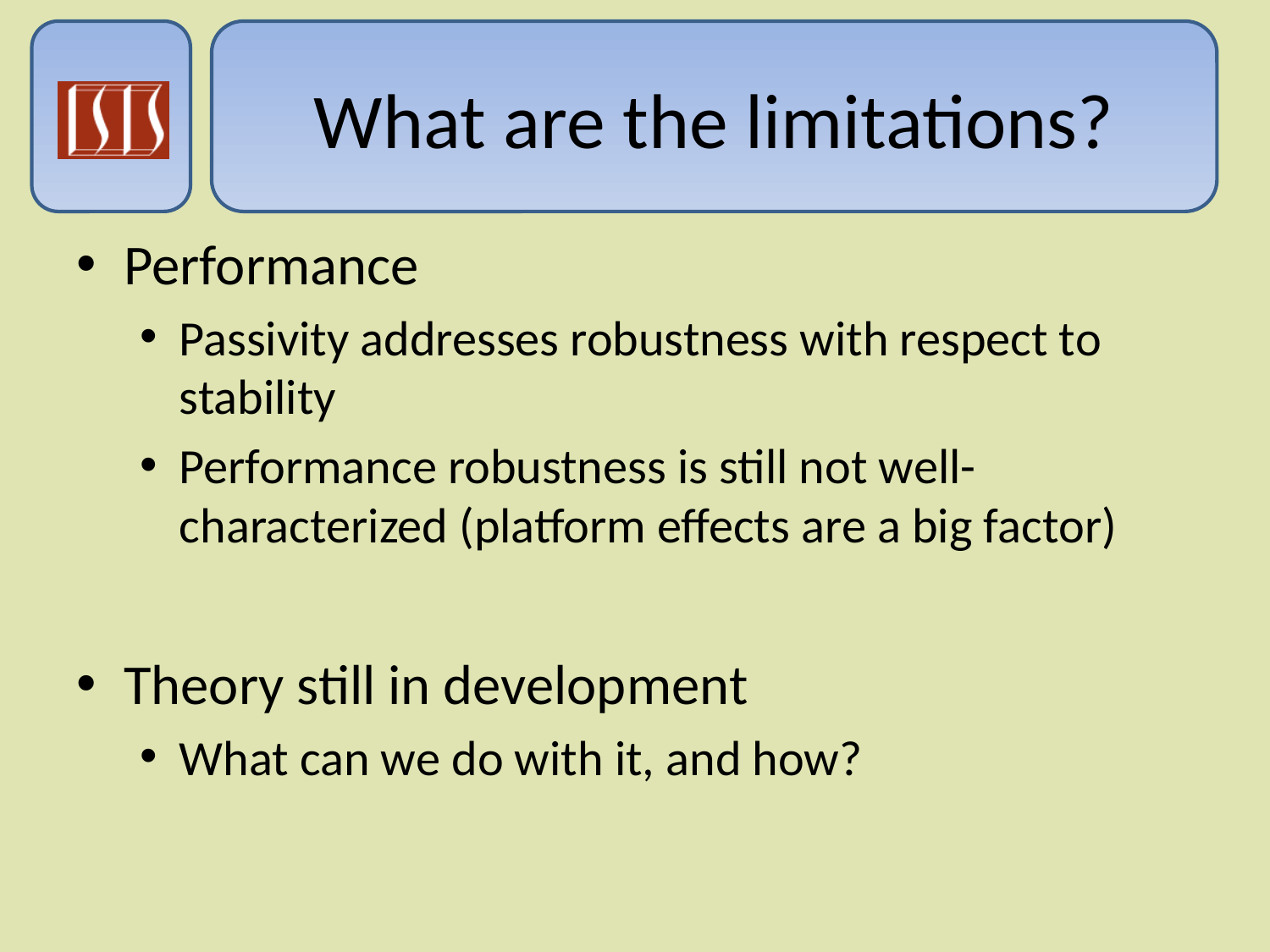

# What are the limitations?
Performance
Passivity addresses robustness with respect to stability
Performance robustness is still not well-characterized (platform effects are a big factor)

Theory still in development
What can we do with it, and how?